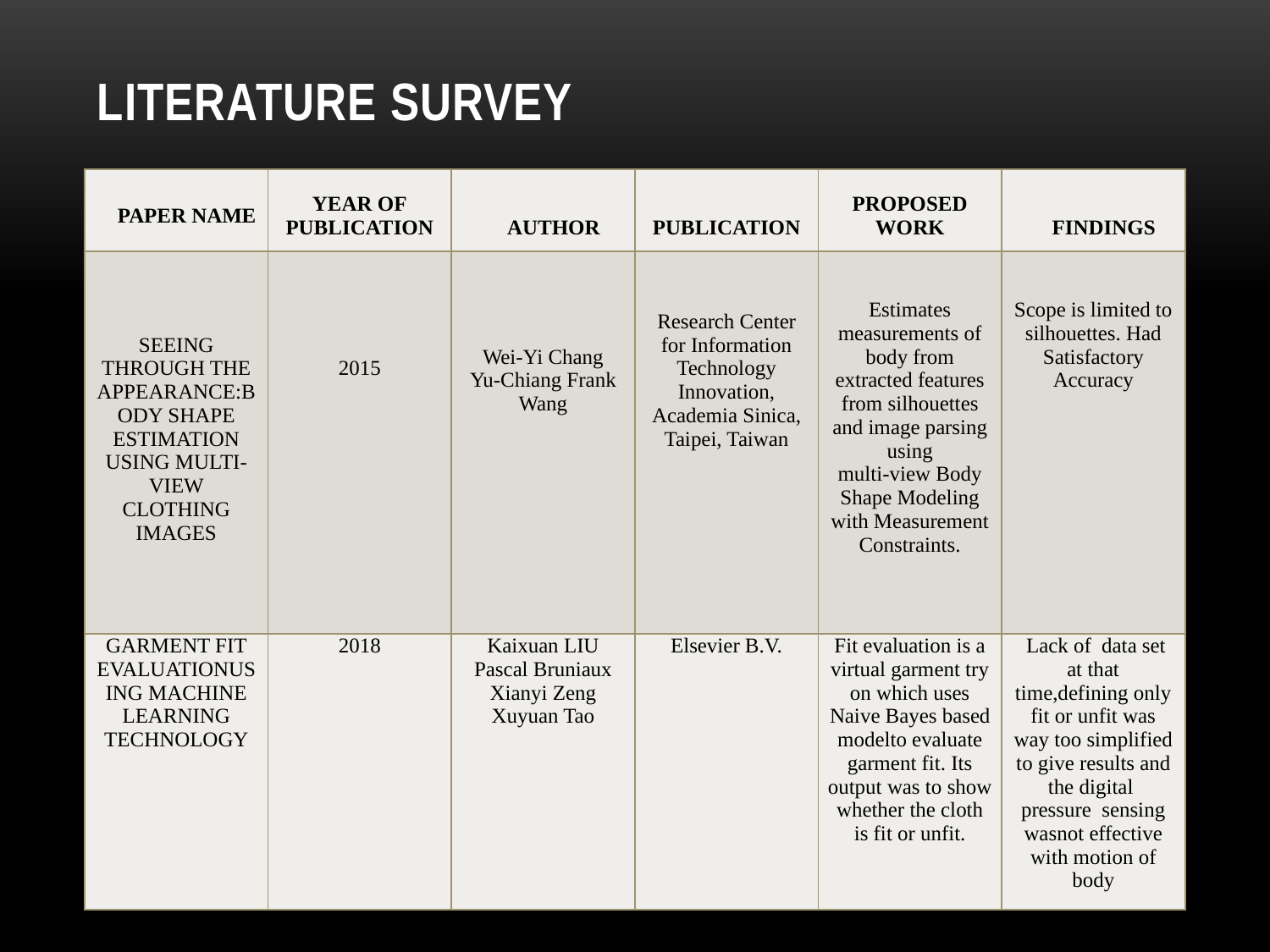

# Literature Survey
| PAPER NAME | YEAR OF PUBLICATION | AUTHOR | PUBLICATION | PROPOSED WORK | FINDINGS |
| --- | --- | --- | --- | --- | --- |
| SEEING THROUGH THE APPEARANCE:BODY SHAPE ESTIMATION USING MULTI-VIEW CLOTHING IMAGES | 2015 | Wei-Yi Chang Yu-Chiang Frank Wang | Research Center for Information Technology Innovation, Academia Sinica, Taipei, Taiwan | Estimates measurements of body from extracted features from silhouettes and image parsing using multi-view Body Shape Modeling with Measurement Constraints. | Scope is limited to silhouettes. Had Satisfactory Accuracy |
| GARMENT FIT EVALUATIONUSING MACHINE LEARNING TECHNOLOGY | 2018 | Kaixuan LIU Pascal Bruniaux Xianyi Zeng Xuyuan Tao | Elsevier B.V. | Fit evaluation is a virtual garment try on which uses Naive Bayes based modelto evaluate garment fit. Its output was to show whether the cloth is fit or unfit. | Lack of data set at that time,defining only fit or unfit was way too simplified to give results and the digital pressure sensing wasnot effective with motion of body |